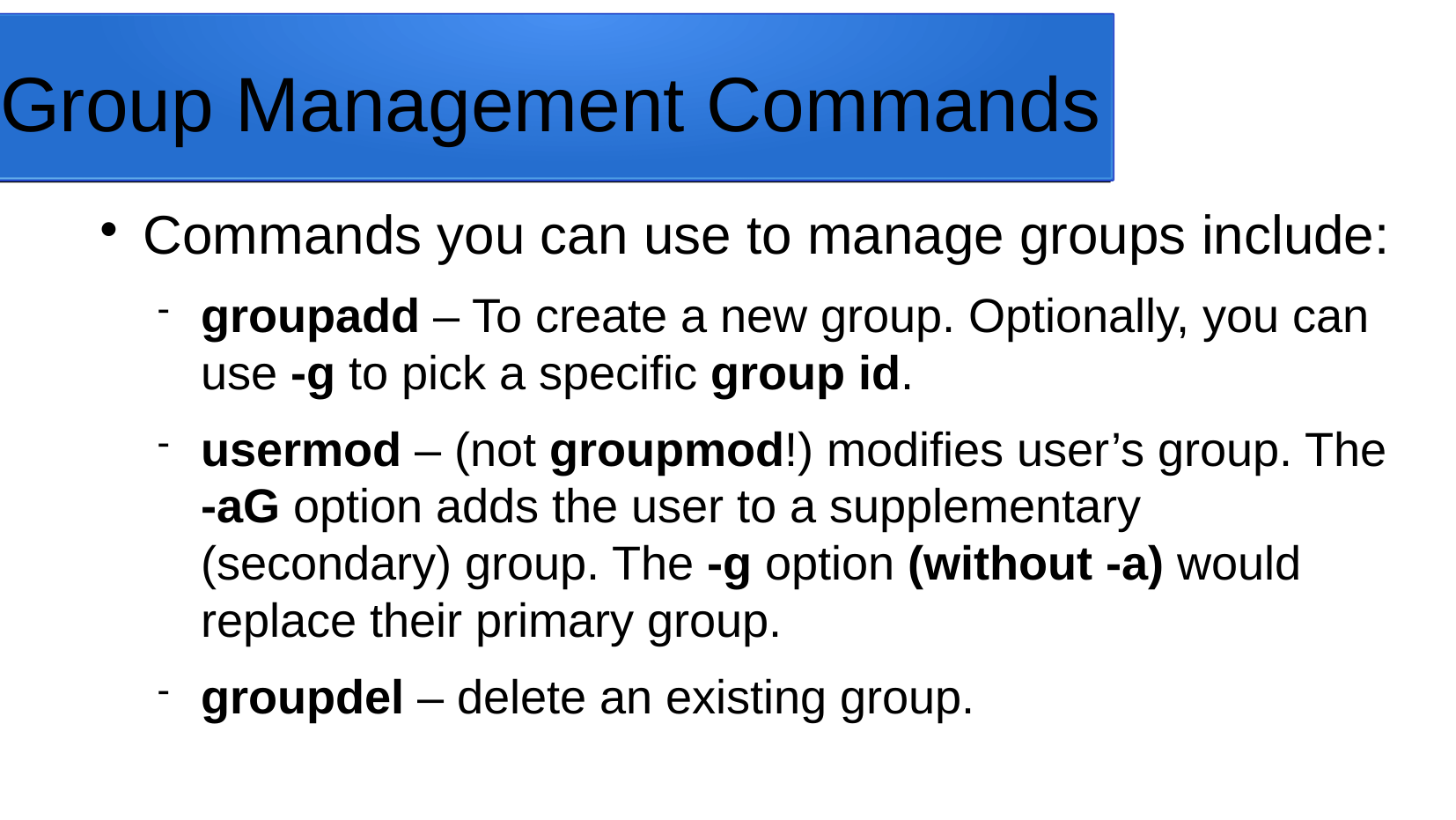

Group Management Commands
Commands you can use to manage groups include:
groupadd – To create a new group. Optionally, you can use -g to pick a specific group id.
usermod – (not groupmod!) modifies user’s group. The -aG option adds the user to a supplementary (secondary) group. The -g option (without -a) would replace their primary group.
groupdel – delete an existing group.